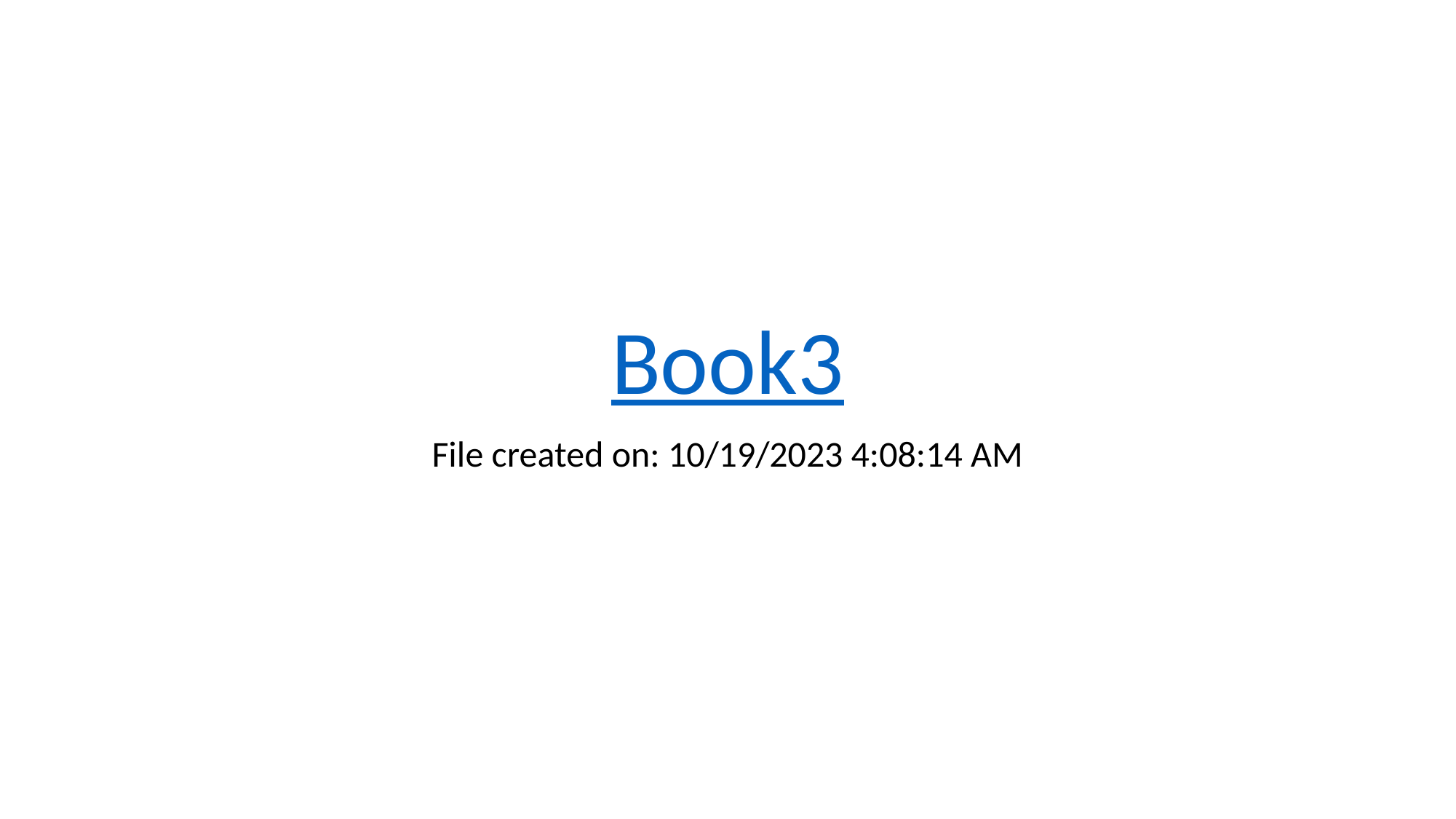

# Book3
File created on: 10/19/2023 4:08:14 AM